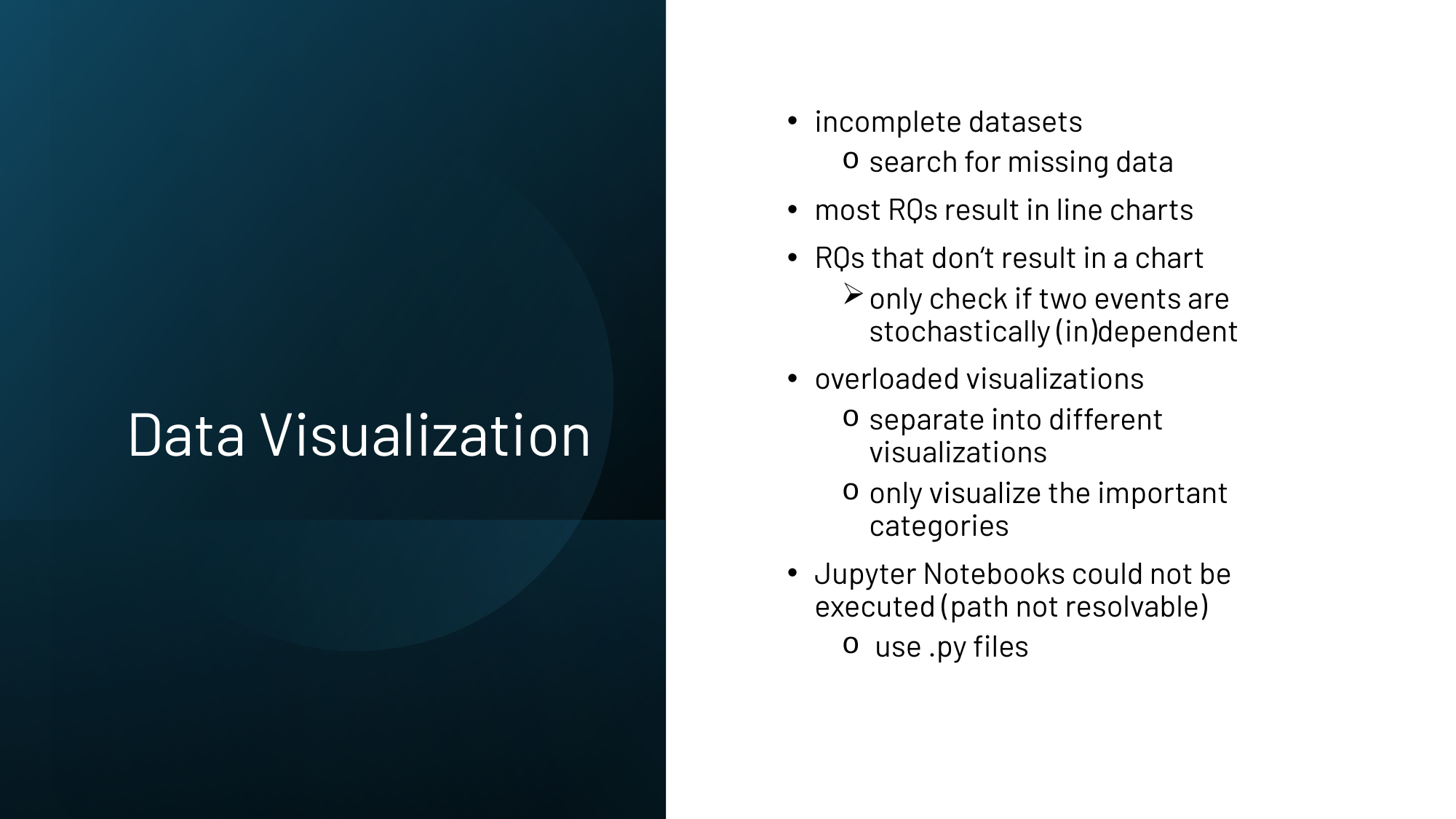

# Data Visualization

incomplete datasets
search for missing data
most RQs result in line charts
RQs that don‘t result in a chart
only check if two events are stochastically (in)dependent
overloaded visualizations
separate into different visualizations
only visualize the important categories
Jupyter Notebooks could not be executed (path not resolvable)
 use .py files